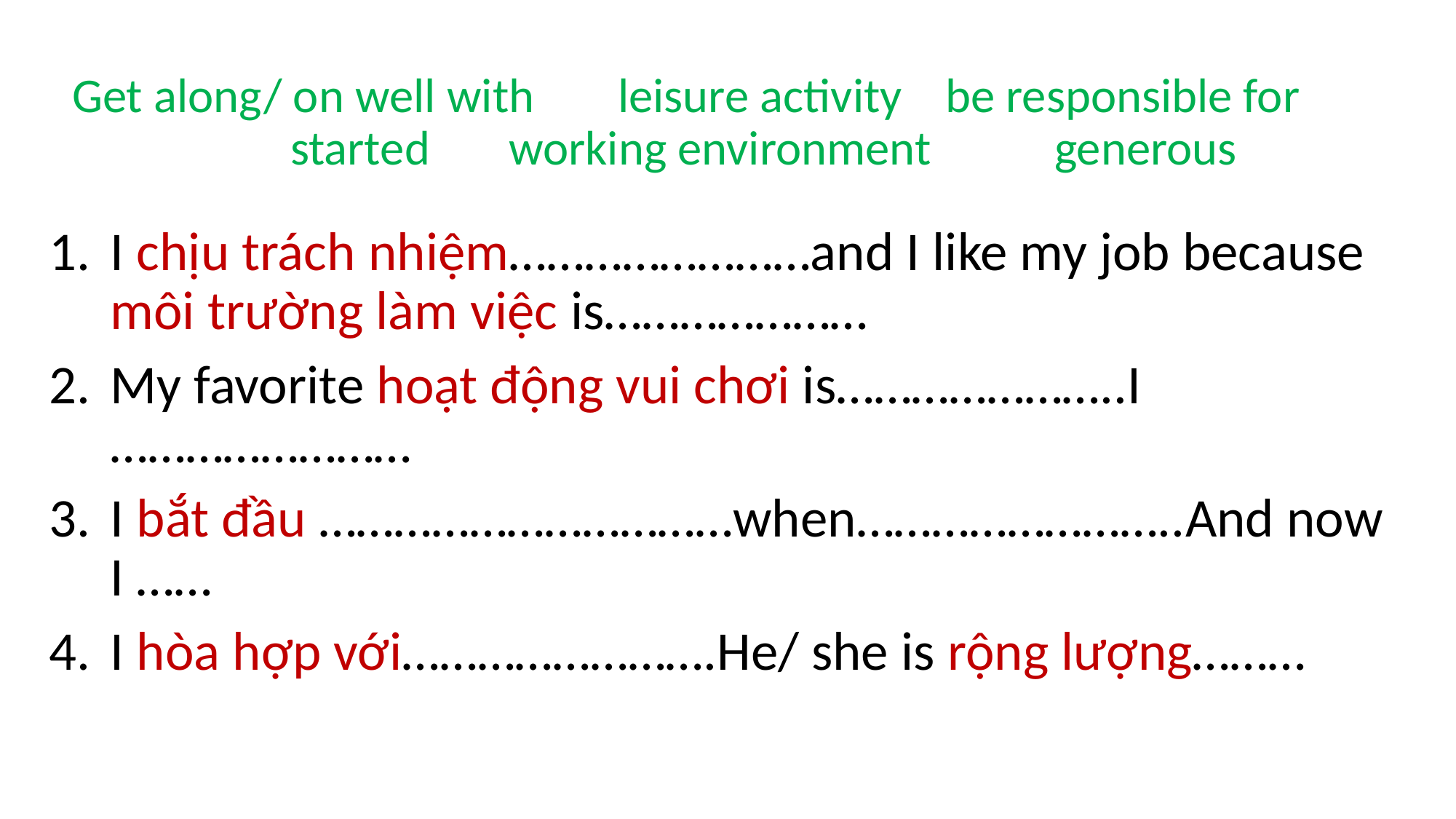

# Get along/ on well with	leisure activity	be responsible for		started	working environment		generous
I chịu trách nhiệm……………………and I like my job because môi trường làm việc is…………………
My favorite hoạt động vui chơi is…………………..I ……………………
I bắt đầu ……………………………when……………………..And now I ……
I hòa hợp với…………………….He/ she is rộng lượng………